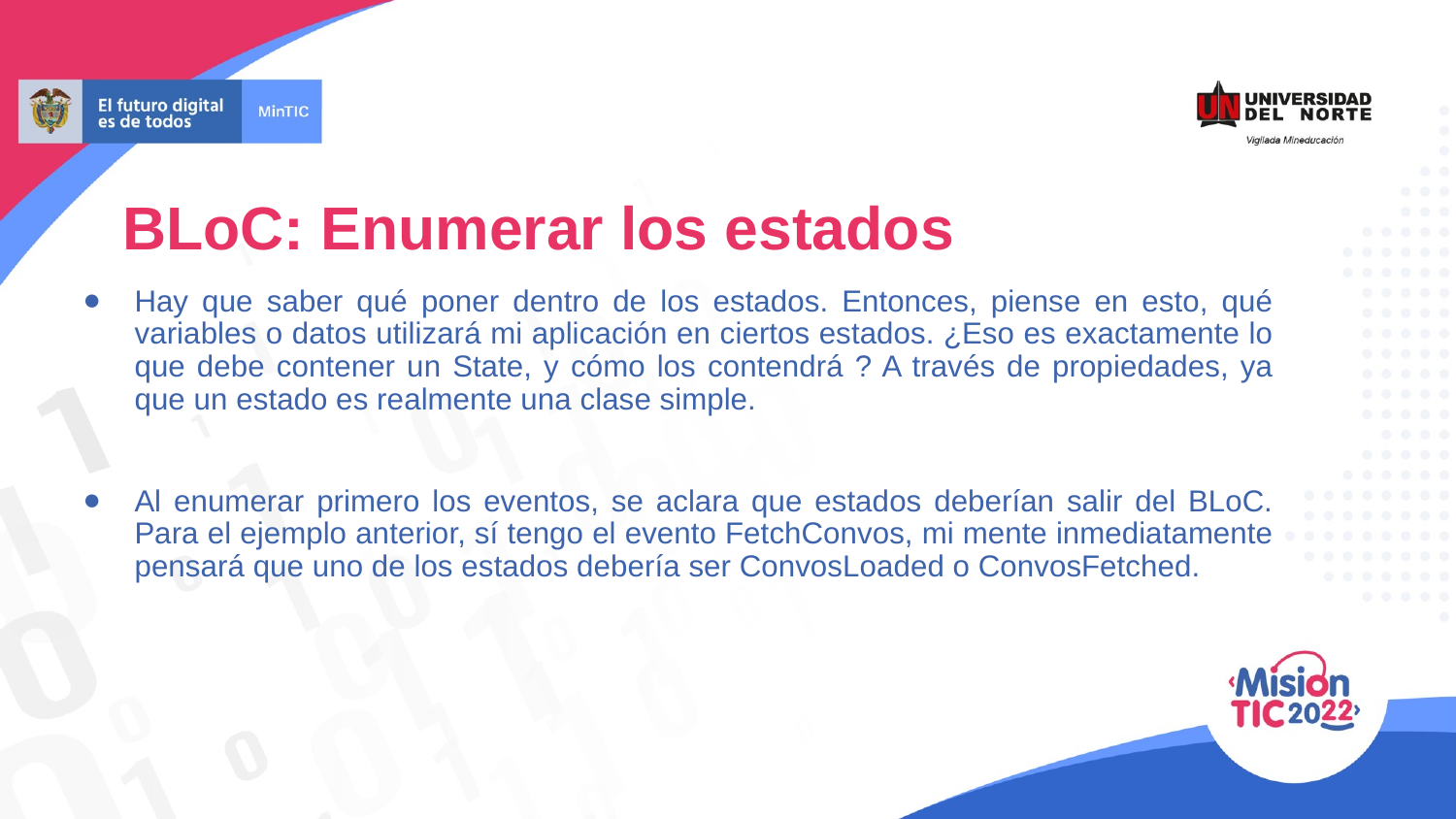

BLoC: Enumerar los estados

Hay que saber qué poner dentro de los estados. Entonces, piense en esto, qué variables o datos utilizará mi aplicación en ciertos estados. ¿Eso es exactamente lo que debe contener un State, y cómo los contendrá ? A través de propiedades, ya que un estado es realmente una clase simple.

Al enumerar primero los eventos, se aclara que estados deberían salir del BLoC. Para el ejemplo anterior, sí tengo el evento FetchConvos, mi mente inmediatamente pensará que uno de los estados debería ser ConvosLoaded o ConvosFetched.